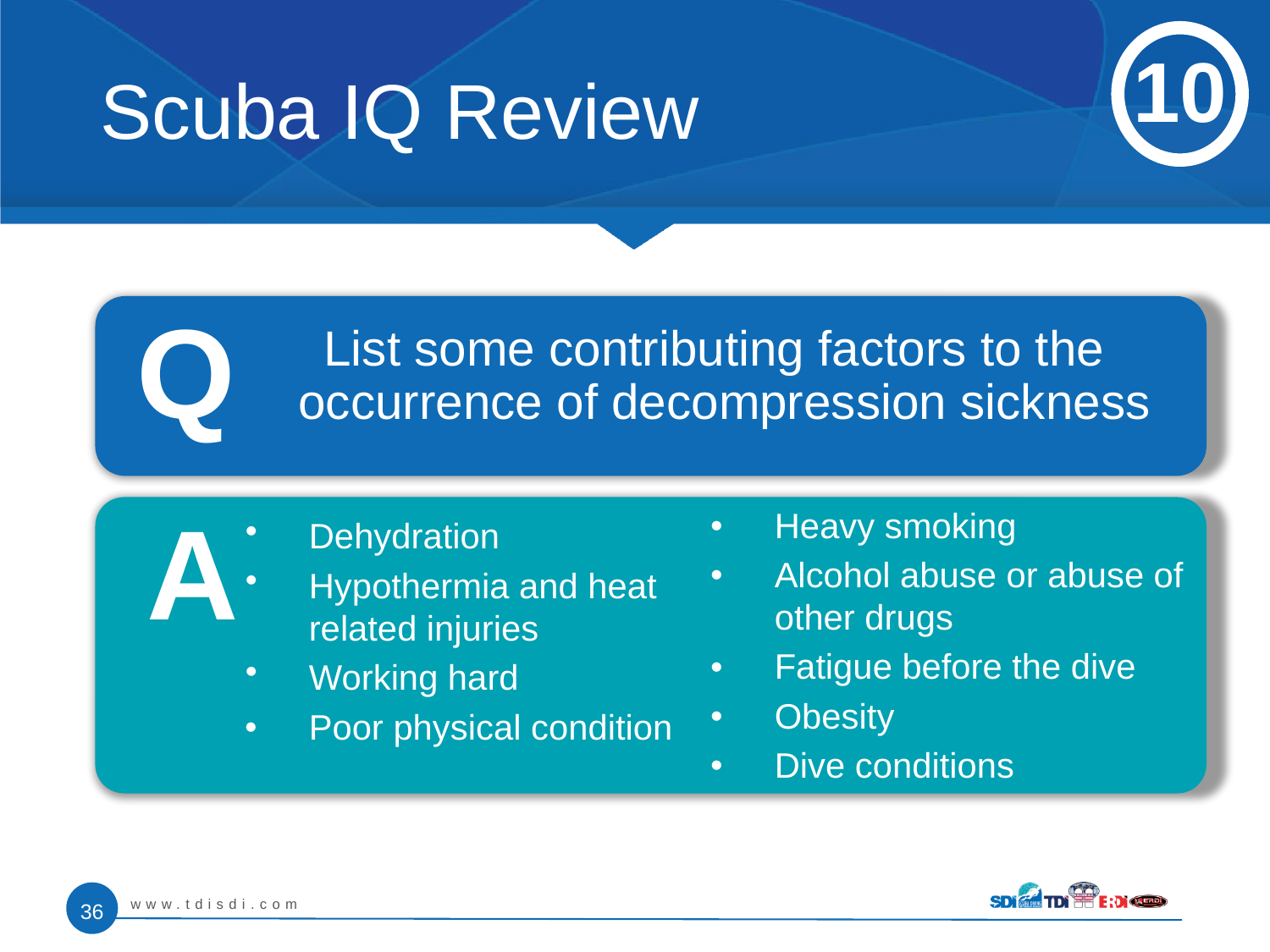

# Scuba IQ Review
10
Q

        List some contributing factors to the occurrence of decompression sickness

Heavy smoking
Alcohol abuse or abuse of other drugs
Fatigue before the dive
Obesity
Dive conditions

A

Dehydration
Hypothermia and heat related injuries
Working hard
Poor physical condition
www.tdisdi.com
36